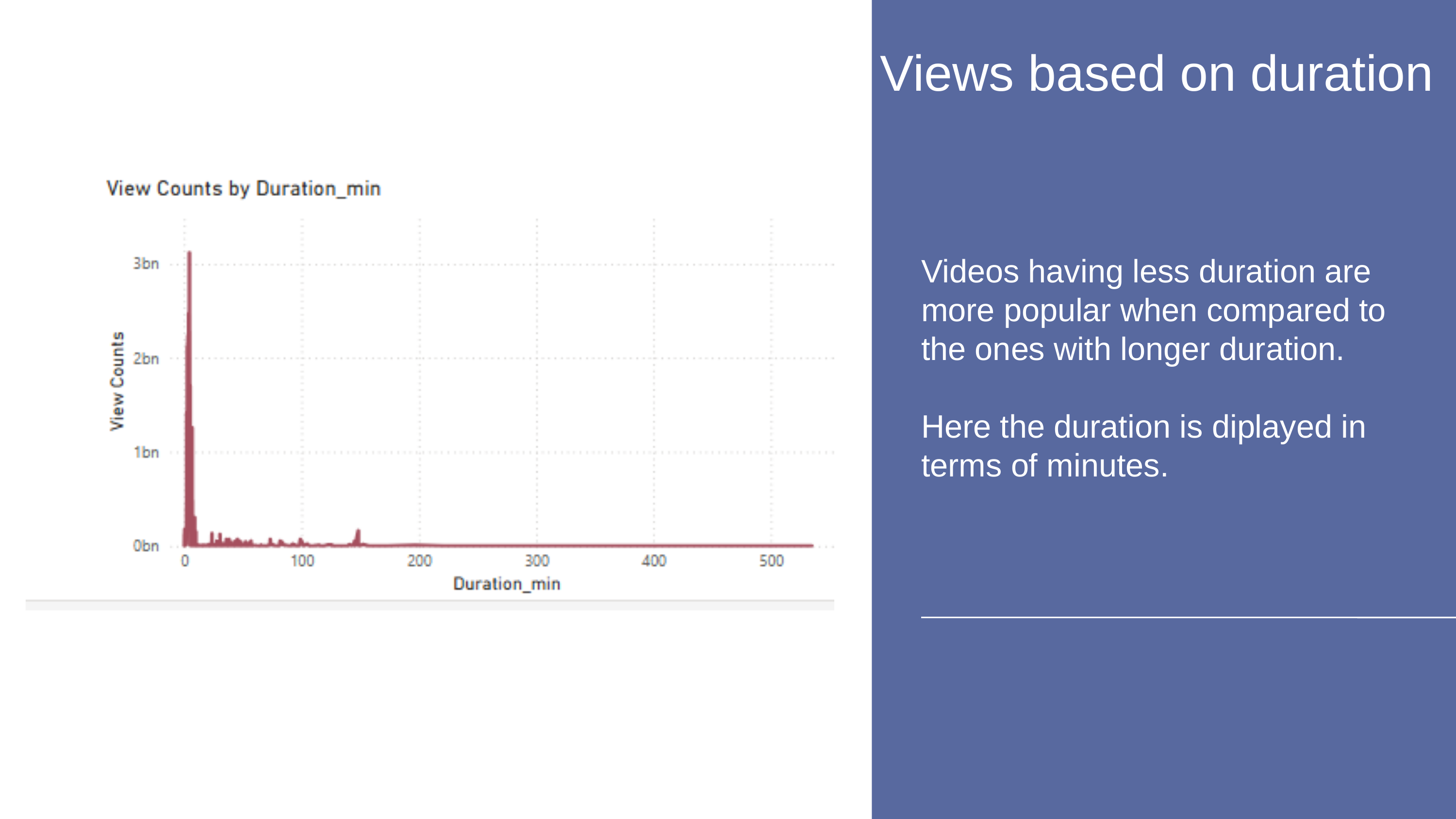

Views based on duration

Videos having less duration are more popular when compared to the ones with longer duration.

Here the duration is diplayed in terms of minutes.